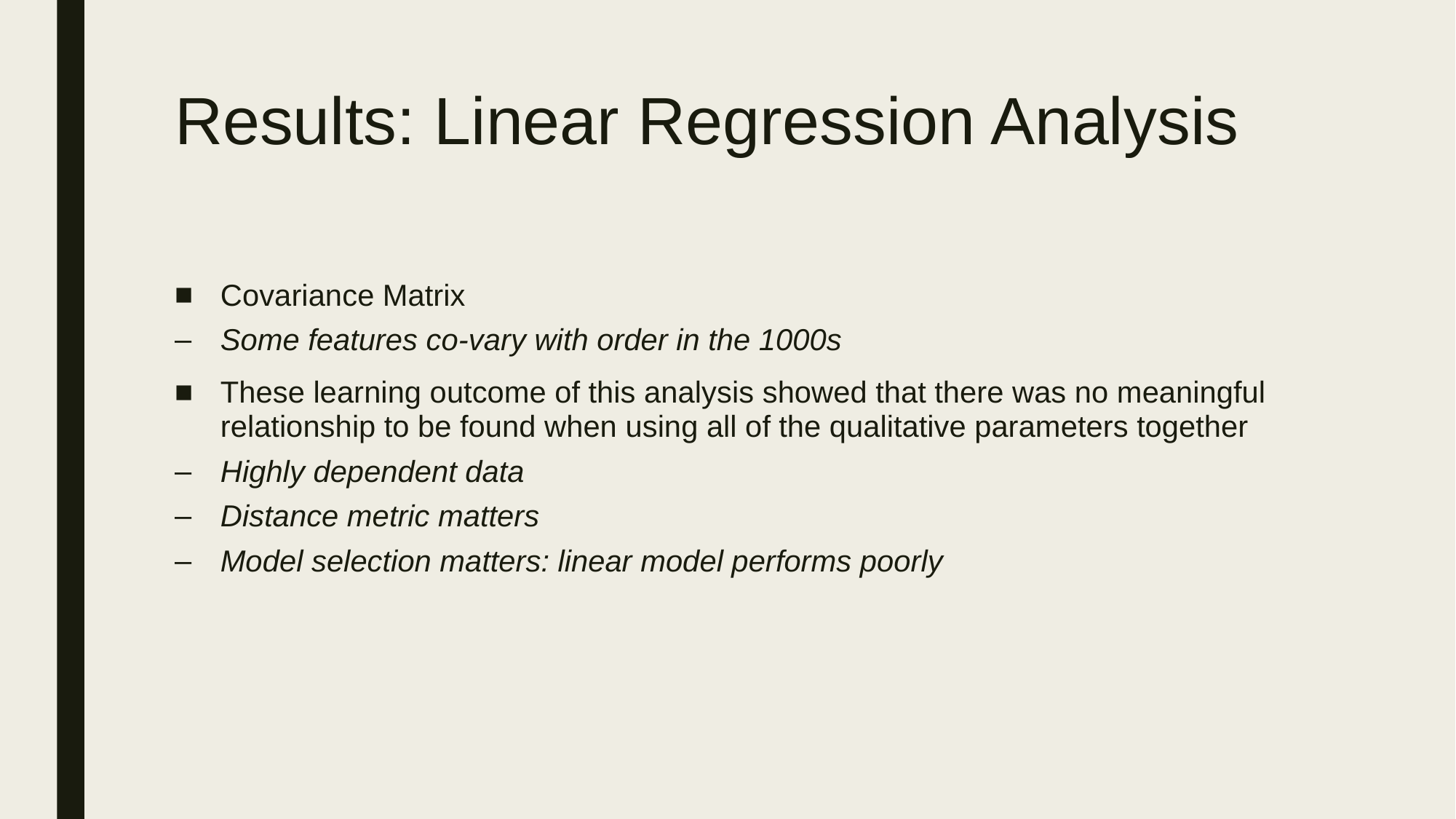

# Results: Linear Regression Analysis
Covariance Matrix
Some features co-vary with order in the 1000s
These learning outcome of this analysis showed that there was no meaningful relationship to be found when using all of the qualitative parameters together
Highly dependent data
Distance metric matters
Model selection matters: linear model performs poorly